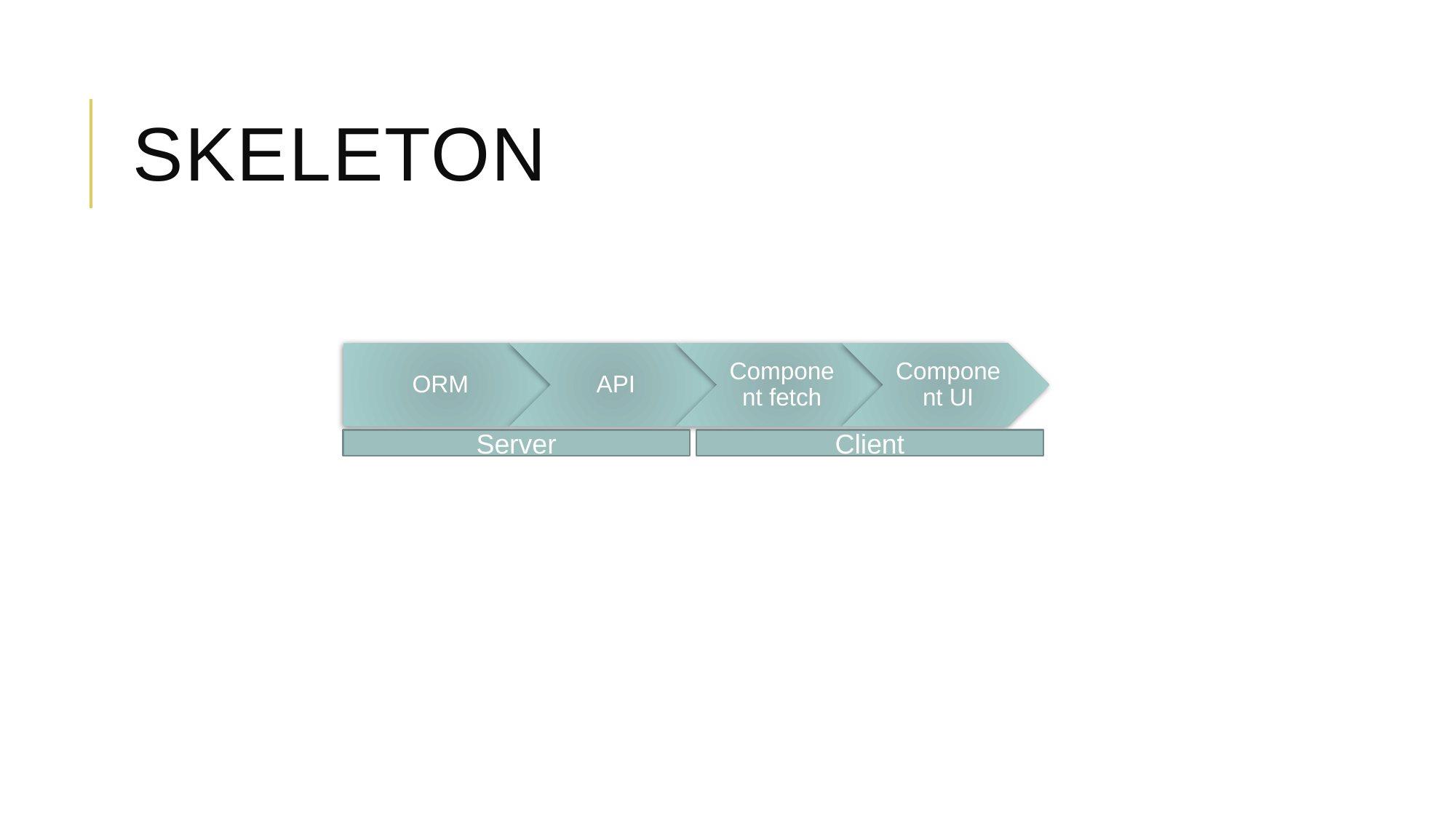

# Skeleton

ORM
API
Component fetch
Component UI
Client
Server